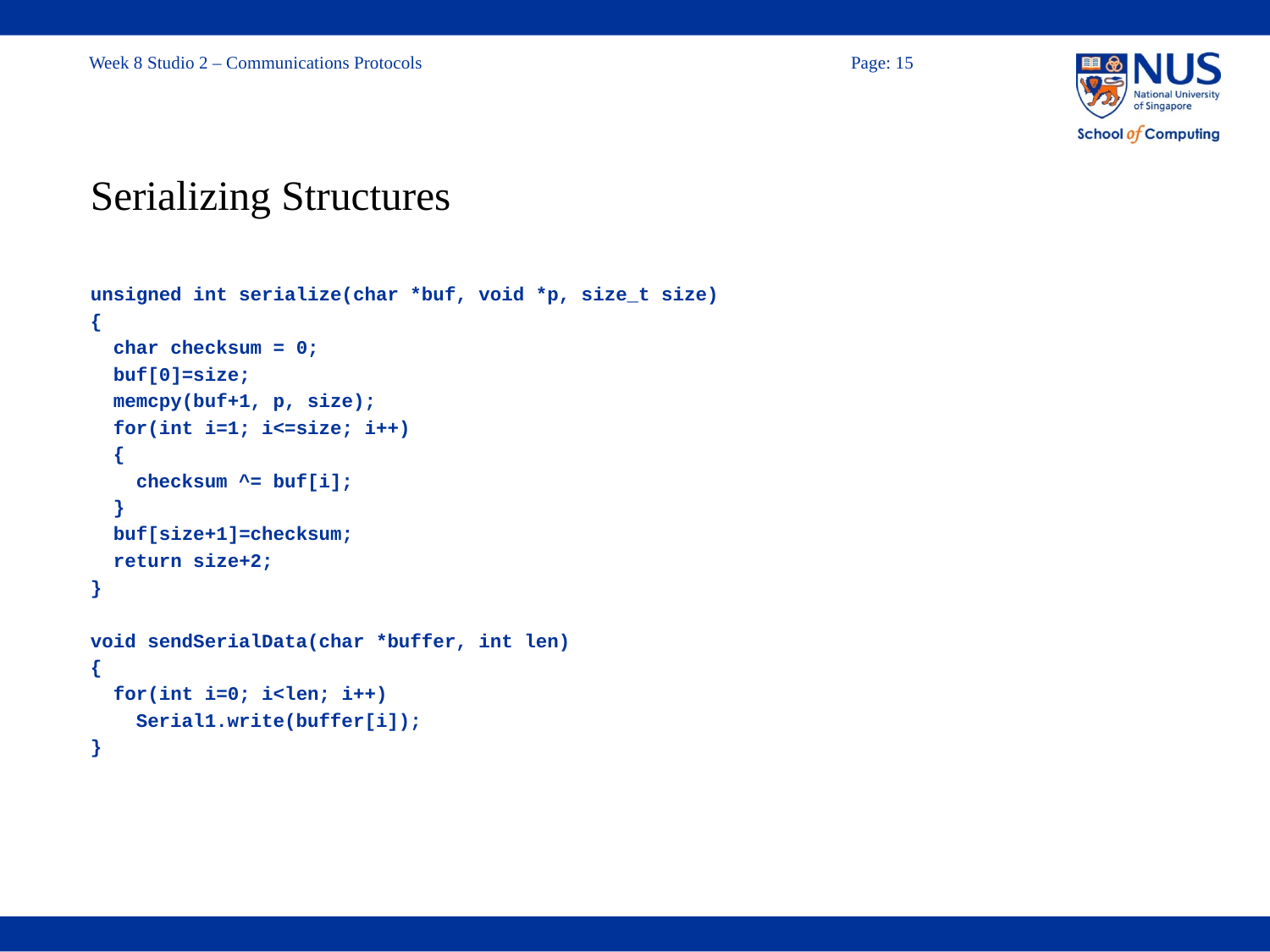

# Serializing Structures
unsigned int serialize(char *buf, void *p, size_t size)
{
  char checksum = 0;
  buf[0]=size;
  memcpy(buf+1, p, size);
  for(int i=1; i<=size; i++)
  {
    checksum ^= buf[i];
  }
  buf[size+1]=checksum;
  return size+2;
}

void sendSerialData(char *buffer, int len)
{
  for(int i=0; i<len; i++)
    Serial1.write(buffer[i]);
}